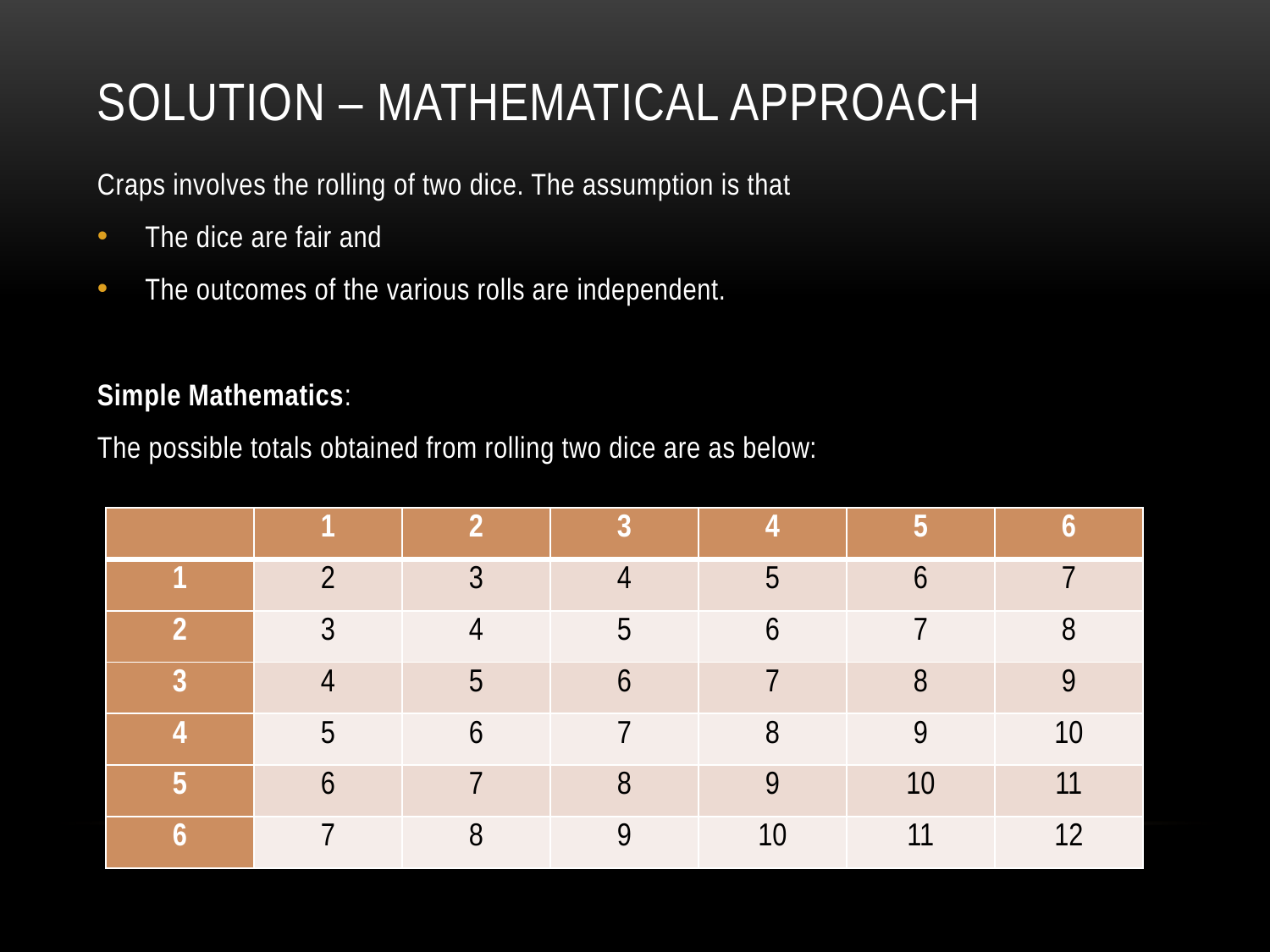

# Solution – Mathematical Approach
Craps involves the rolling of two dice. The assumption is that
The dice are fair and
The outcomes of the various rolls are independent.

Simple Mathematics:
The possible totals obtained from rolling two dice are as below:

|  | 1 | 2 | 3 | 4 | 5 | 6 |
| --- | --- | --- | --- | --- | --- | --- |
| 1 | 2 | 3 | 4 | 5 | 6 | 7 |
| 2 | 3 | 4 | 5 | 6 | 7 | 8 |
| 3 | 4 | 5 | 6 | 7 | 8 | 9 |
| 4 | 5 | 6 | 7 | 8 | 9 | 10 |
| 5 | 6 | 7 | 8 | 9 | 10 | 11 |
| 6 | 7 | 8 | 9 | 10 | 11 | 12 |